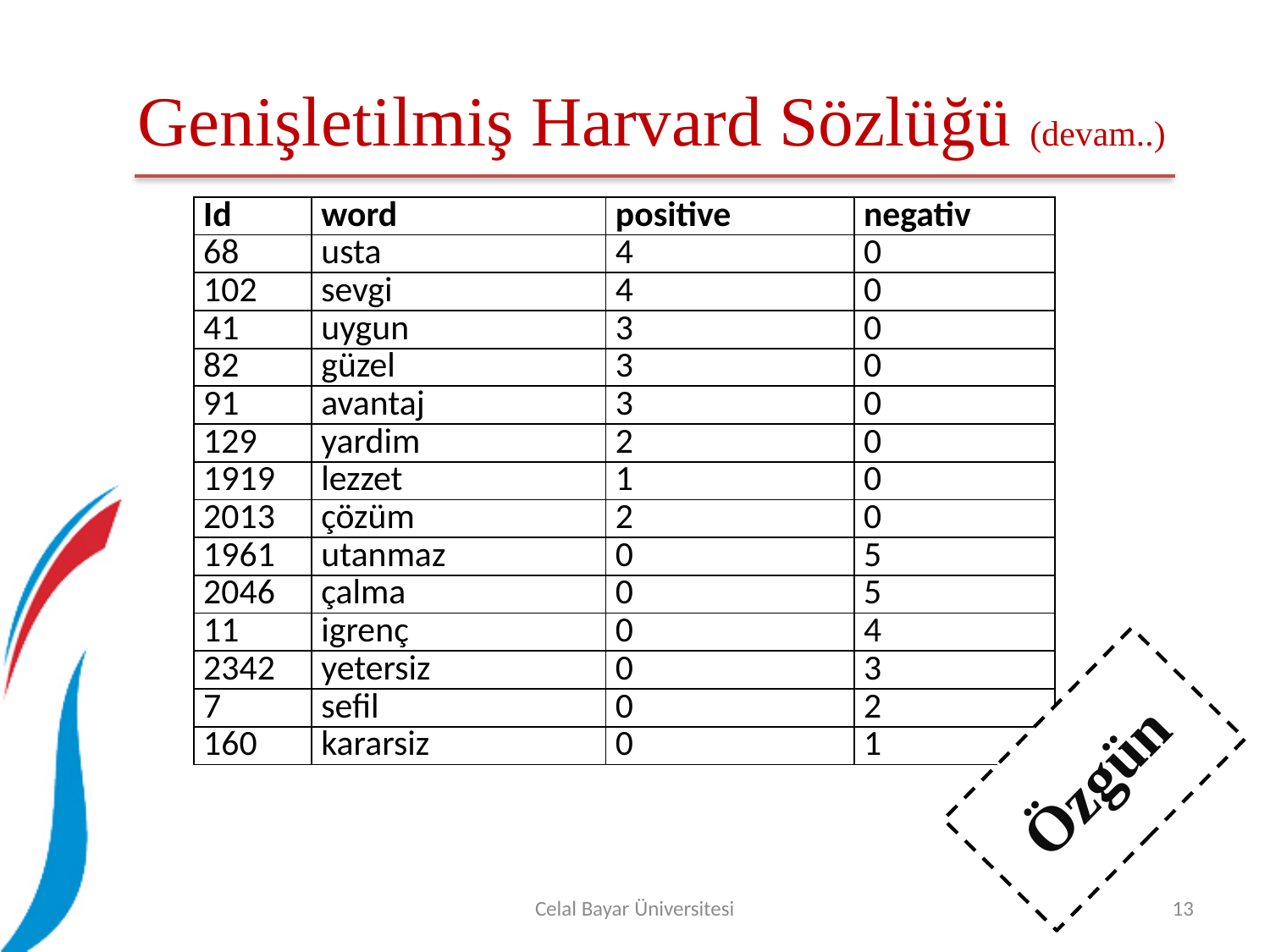

# Genişletilmiş Harvard Sözlüğü (devam..)
| Id | word | positive | negativ |
| --- | --- | --- | --- |
| 68 | usta | 4 | 0 |
| 102 | sevgi | 4 | 0 |
| 41 | uygun | 3 | 0 |
| 82 | güzel | 3 | 0 |
| 91 | avantaj | 3 | 0 |
| 129 | yardim | 2 | 0 |
| 1919 | lezzet | 1 | 0 |
| 2013 | çözüm | 2 | 0 |
| 1961 | utanmaz | 0 | 5 |
| 2046 | çalma | 0 | 5 |
| 11 | igrenç | 0 | 4 |
| 2342 | yetersiz | 0 | 3 |
| 7 | sefil | 0 | 2 |
| 160 | kararsiz | 0 | 1 |
Özgün
Celal Bayar Üniversitesi
13